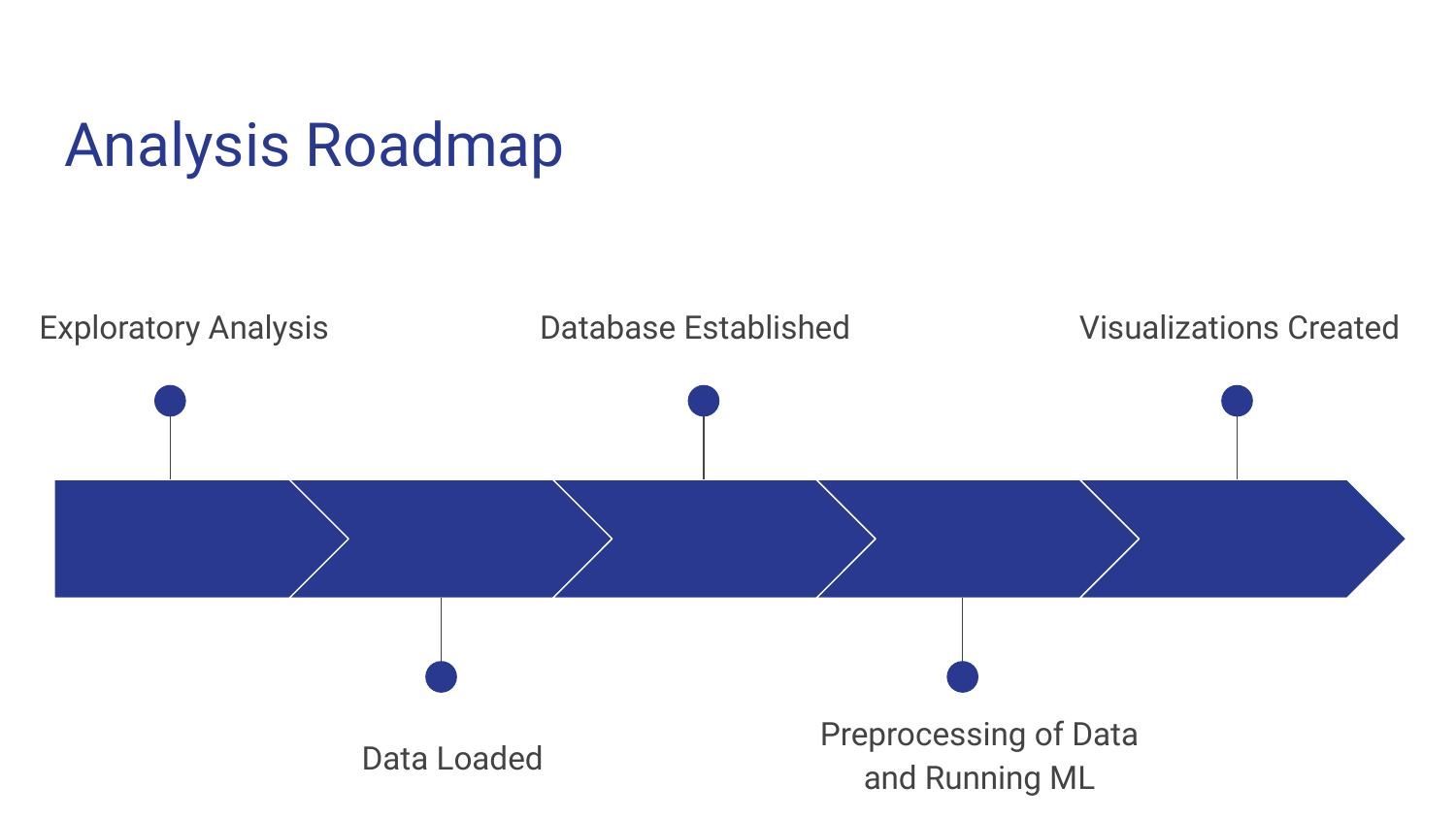

Analysis Roadmap
Database Established
Visualizations Created
Exploratory Analysis

Preprocessing of Data and Running ML
Data Loaded